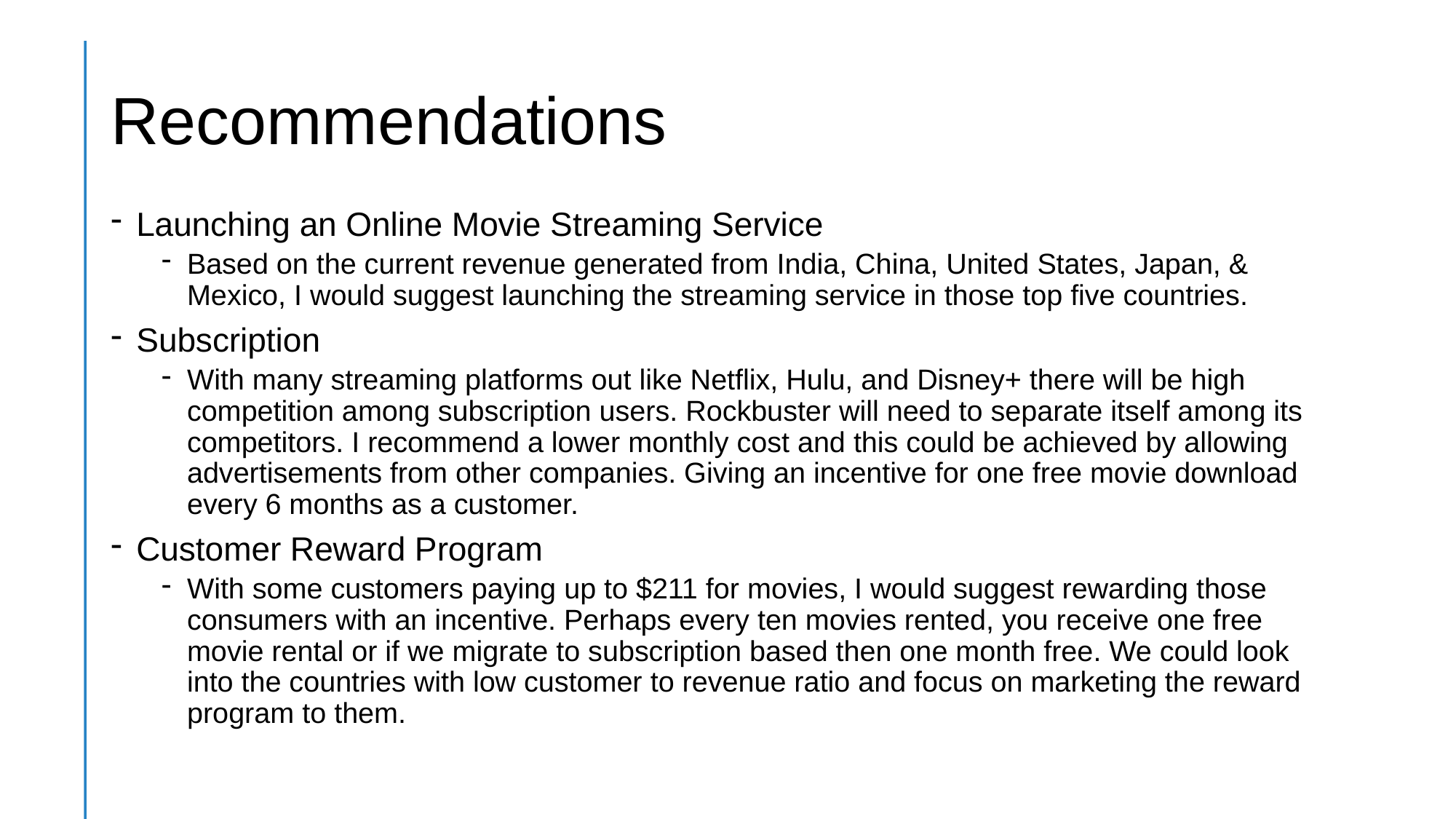

# Recommendations
Launching an Online Movie Streaming Service
Based on the current revenue generated from India, China, United States, Japan, & Mexico, I would suggest launching the streaming service in those top five countries.
Subscription
With many streaming platforms out like Netflix, Hulu, and Disney+ there will be high competition among subscription users. Rockbuster will need to separate itself among its competitors. I recommend a lower monthly cost and this could be achieved by allowing advertisements from other companies. Giving an incentive for one free movie download every 6 months as a customer.
Customer Reward Program
With some customers paying up to $211 for movies, I would suggest rewarding those consumers with an incentive. Perhaps every ten movies rented, you receive one free movie rental or if we migrate to subscription based then one month free. We could look into the countries with low customer to revenue ratio and focus on marketing the reward program to them.